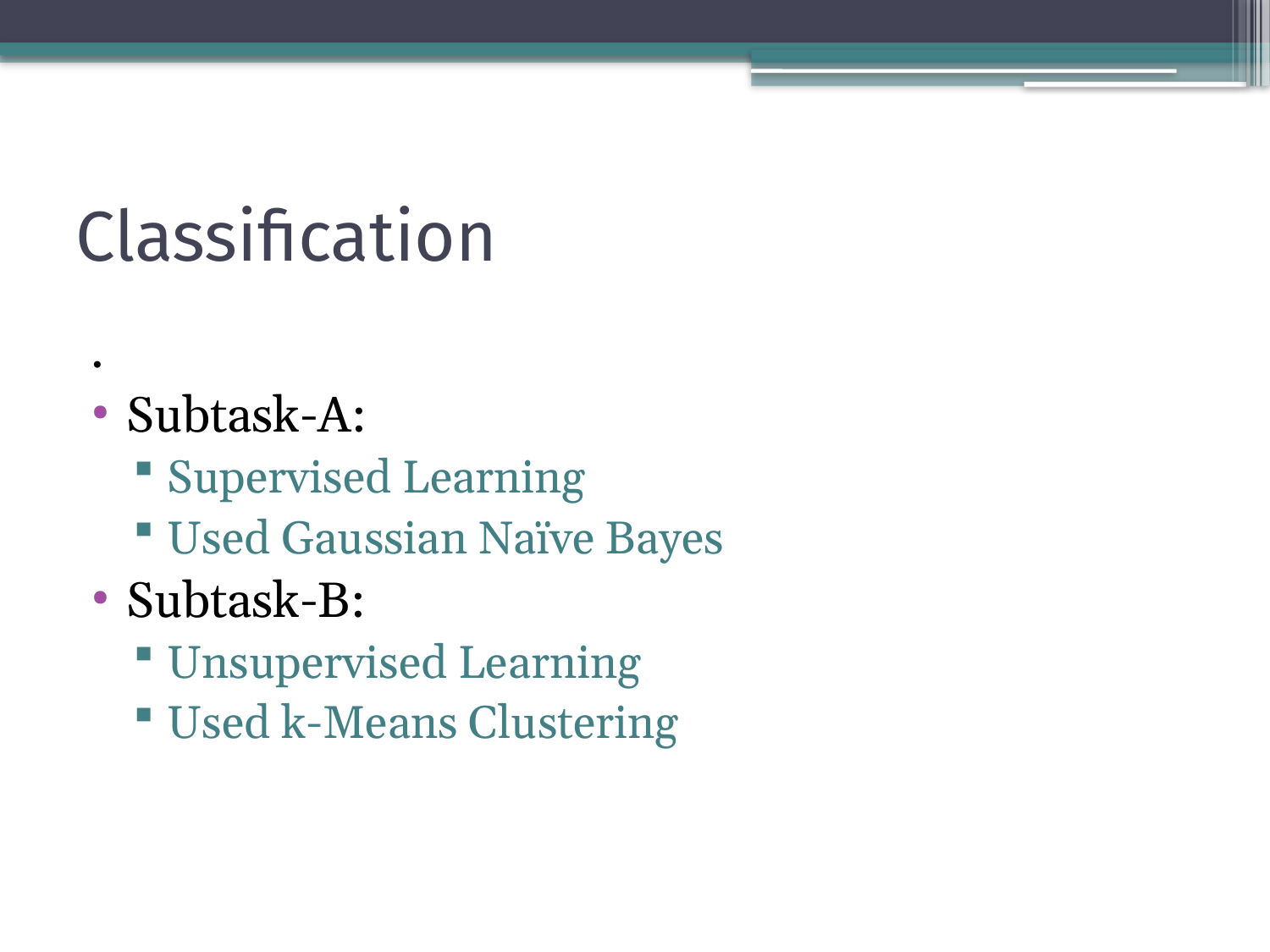

# Classification
.
Subtask-A:
Supervised Learning
Used Gaussian Naïve Bayes
Subtask-B:
Unsupervised Learning
Used k-Means Clustering